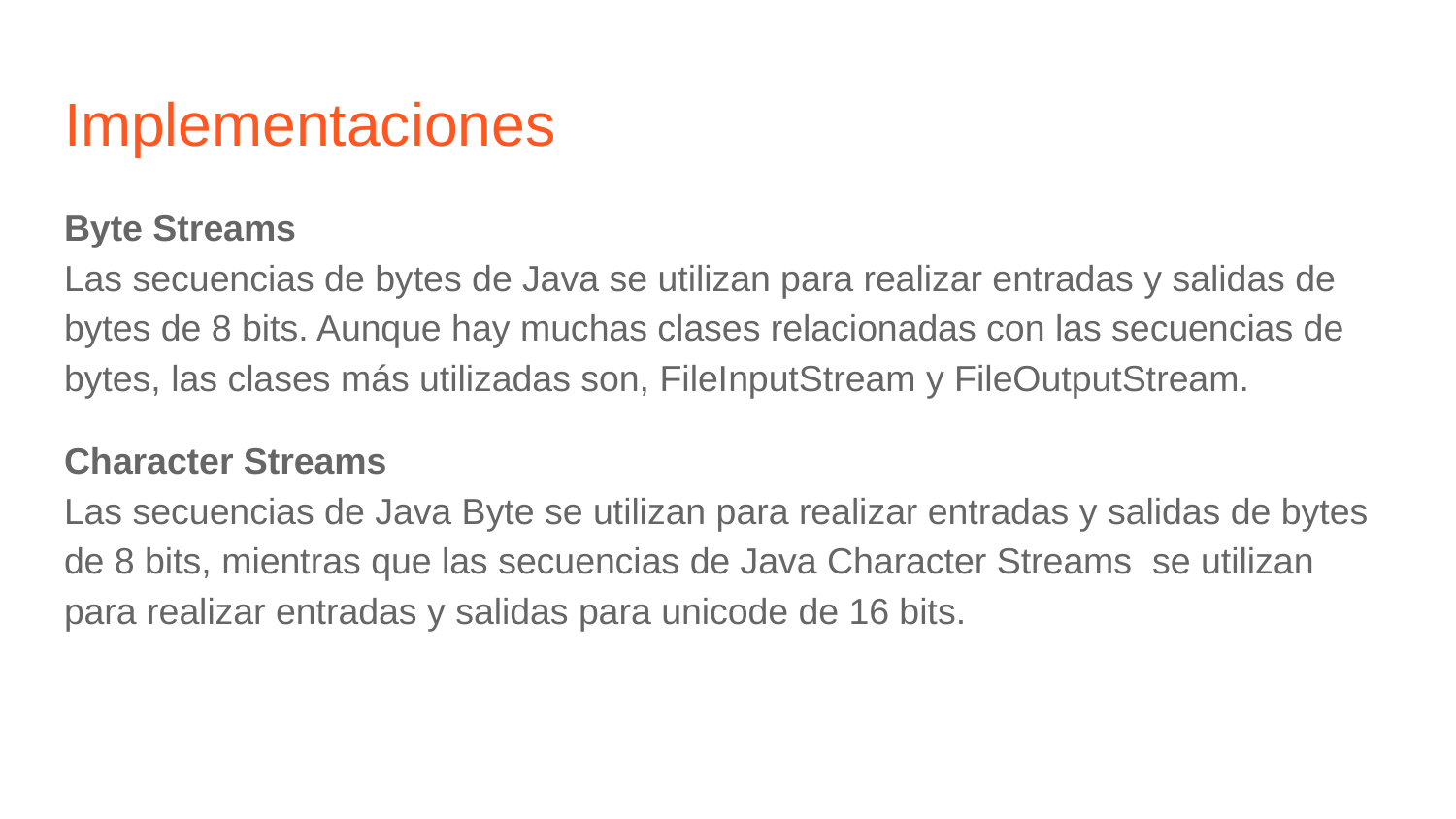

# Implementaciones
Byte Streams
Las secuencias de bytes de Java se utilizan para realizar entradas y salidas de bytes de 8 bits. Aunque hay muchas clases relacionadas con las secuencias de bytes, las clases más utilizadas son, FileInputStream y FileOutputStream.
Character Streams
Las secuencias de Java Byte se utilizan para realizar entradas y salidas de bytes de 8 bits, mientras que las secuencias de Java Character Streams  se utilizan para realizar entradas y salidas para unicode de 16 bits.